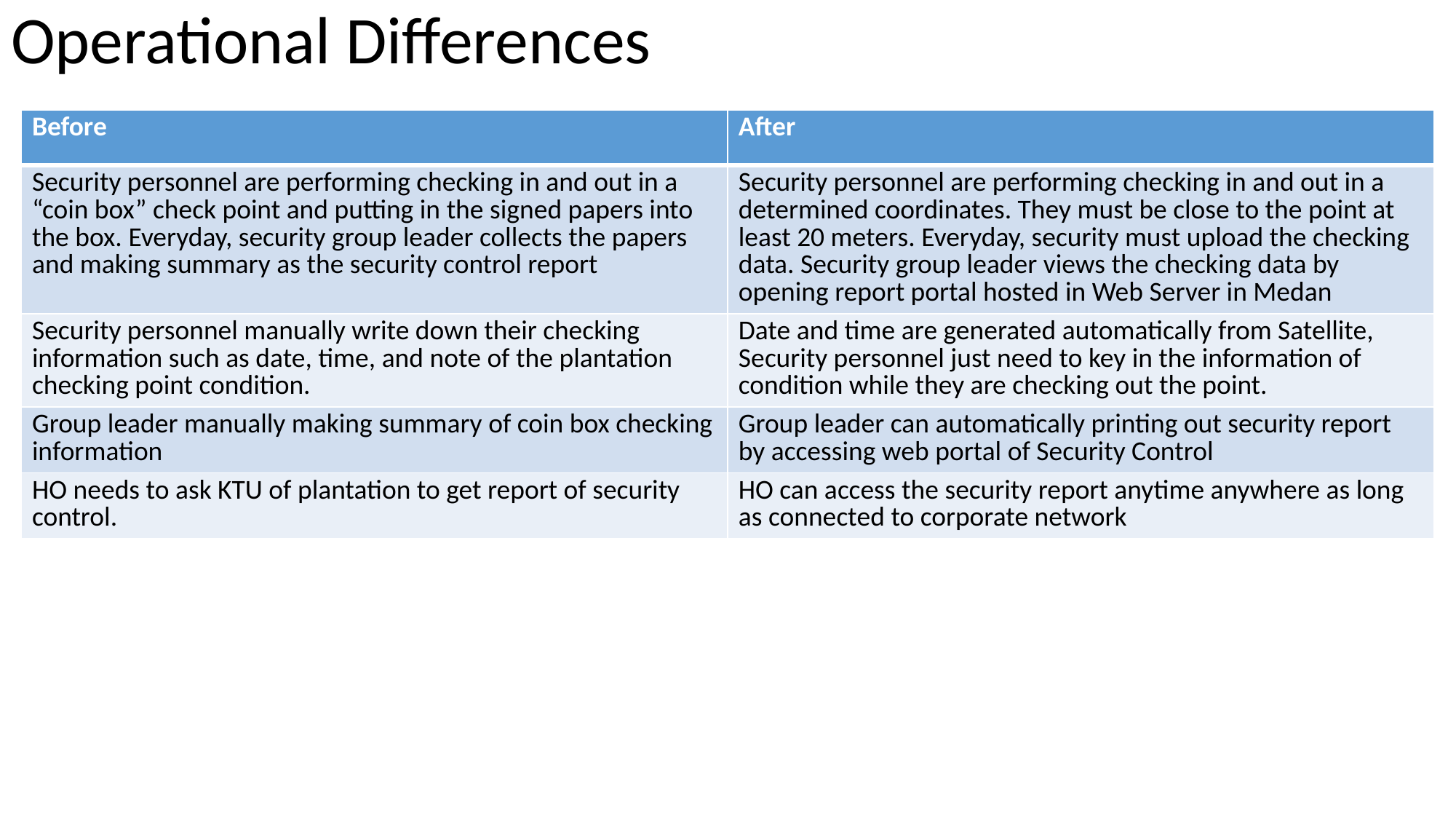

# Operational Differences
| Before | After |
| --- | --- |
| Security personnel are performing checking in and out in a “coin box” check point and putting in the signed papers into the box. Everyday, security group leader collects the papers and making summary as the security control report | Security personnel are performing checking in and out in a determined coordinates. They must be close to the point at least 20 meters. Everyday, security must upload the checking data. Security group leader views the checking data by opening report portal hosted in Web Server in Medan |
| Security personnel manually write down their checking information such as date, time, and note of the plantation checking point condition. | Date and time are generated automatically from Satellite, Security personnel just need to key in the information of condition while they are checking out the point. |
| Group leader manually making summary of coin box checking information | Group leader can automatically printing out security report by accessing web portal of Security Control |
| HO needs to ask KTU of plantation to get report of security control. | HO can access the security report anytime anywhere as long as connected to corporate network |